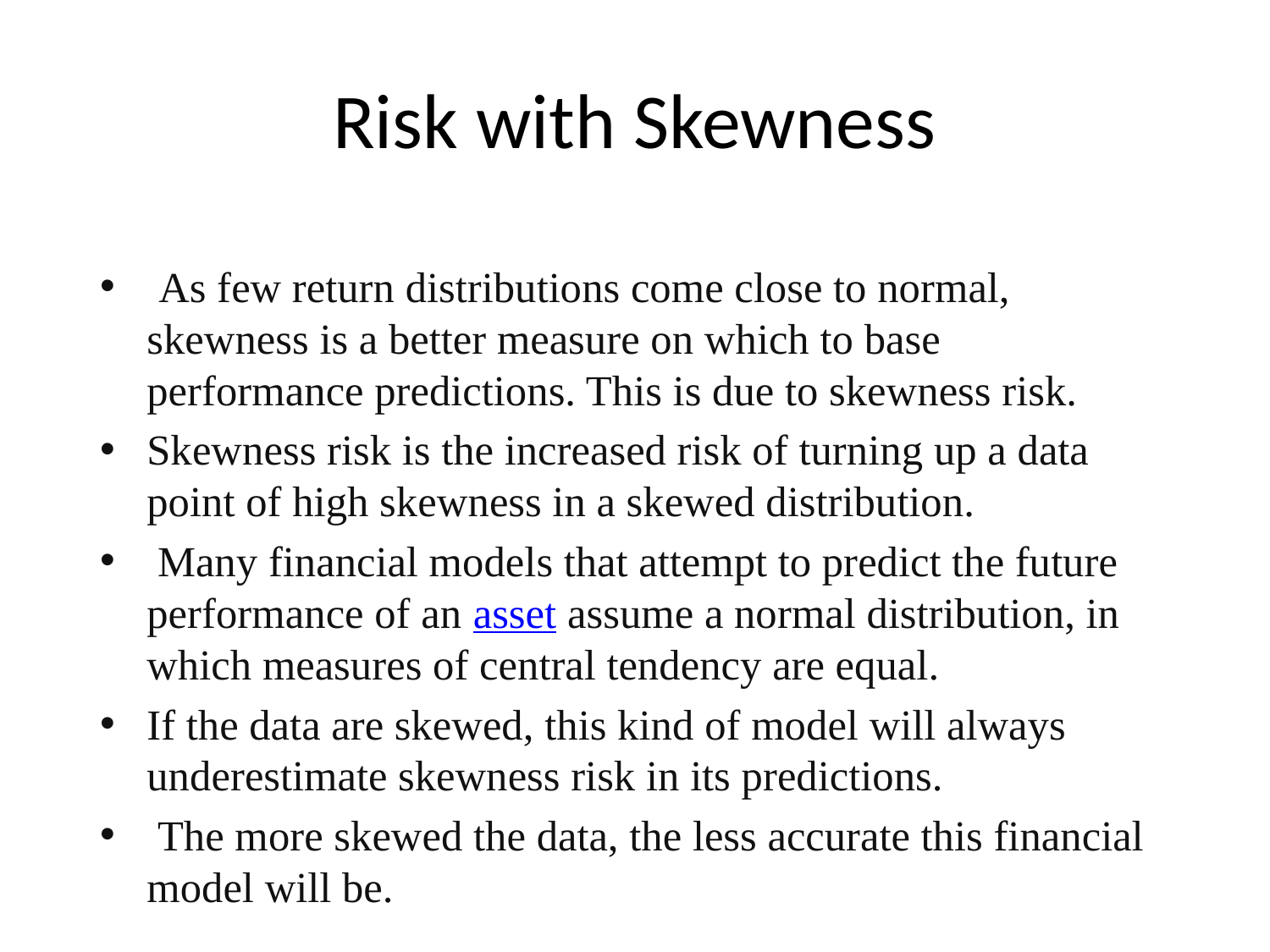

# Risk with Skewness
 As few return distributions come close to normal, skewness is a better measure on which to base performance predictions. This is due to skewness risk.
Skewness risk is the increased risk of turning up a data point of high skewness in a skewed distribution.
 Many financial models that attempt to predict the future performance of an asset assume a normal distribution, in which measures of central tendency are equal.
If the data are skewed, this kind of model will always underestimate skewness risk in its predictions.
 The more skewed the data, the less accurate this financial model will be.